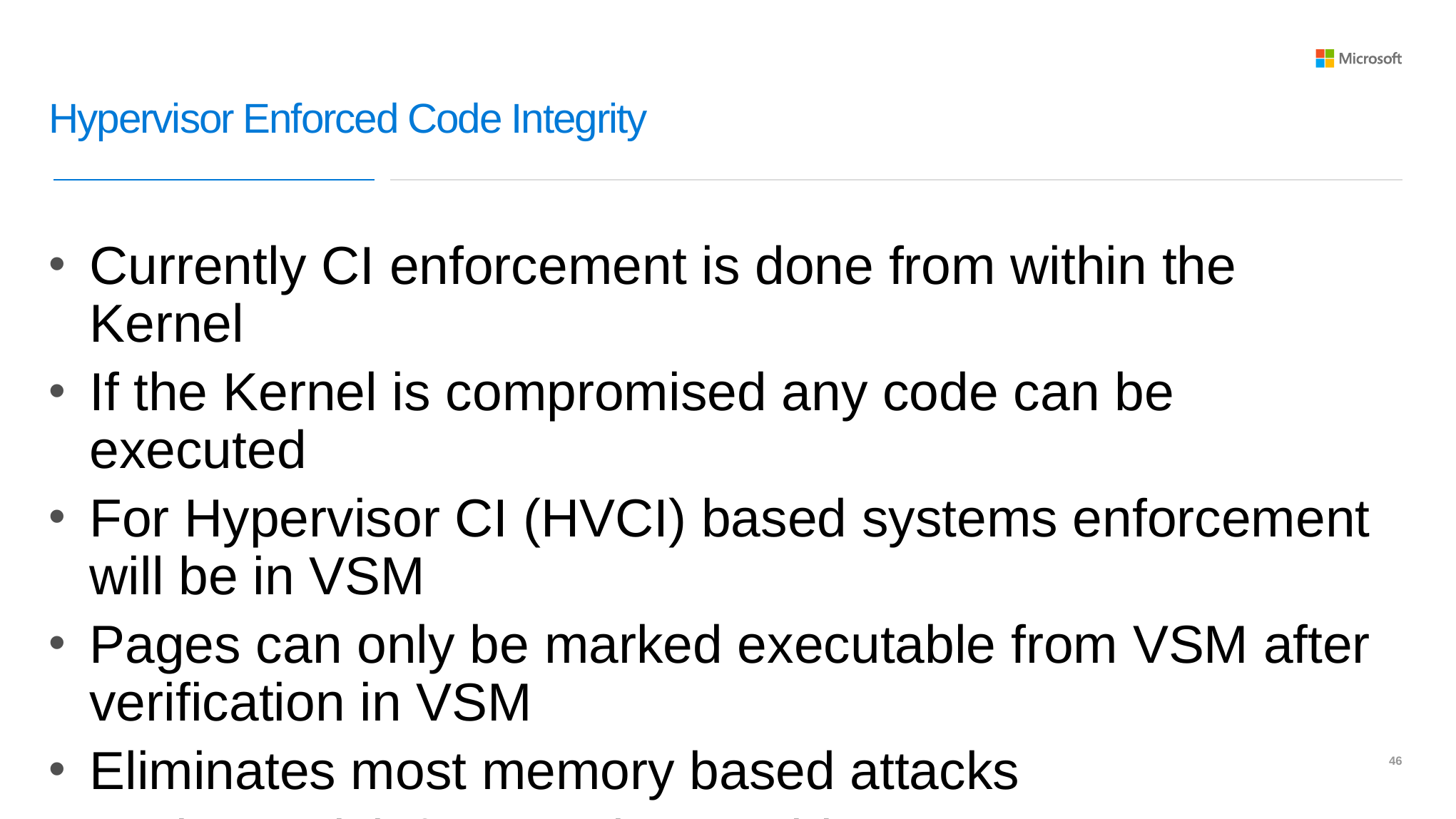

# Hypervisor Enforced Code Integrity
Currently CI enforcement is done from within the Kernel​
If the Kernel is compromised any code can be executed​
For Hypervisor CI (HVCI) based systems enforcement will be in VSM​
Pages can only be marked executable from VSM after verification in VSM​
Eliminates most memory based attacks​
Reduces risk from 3’rd party drivers
46